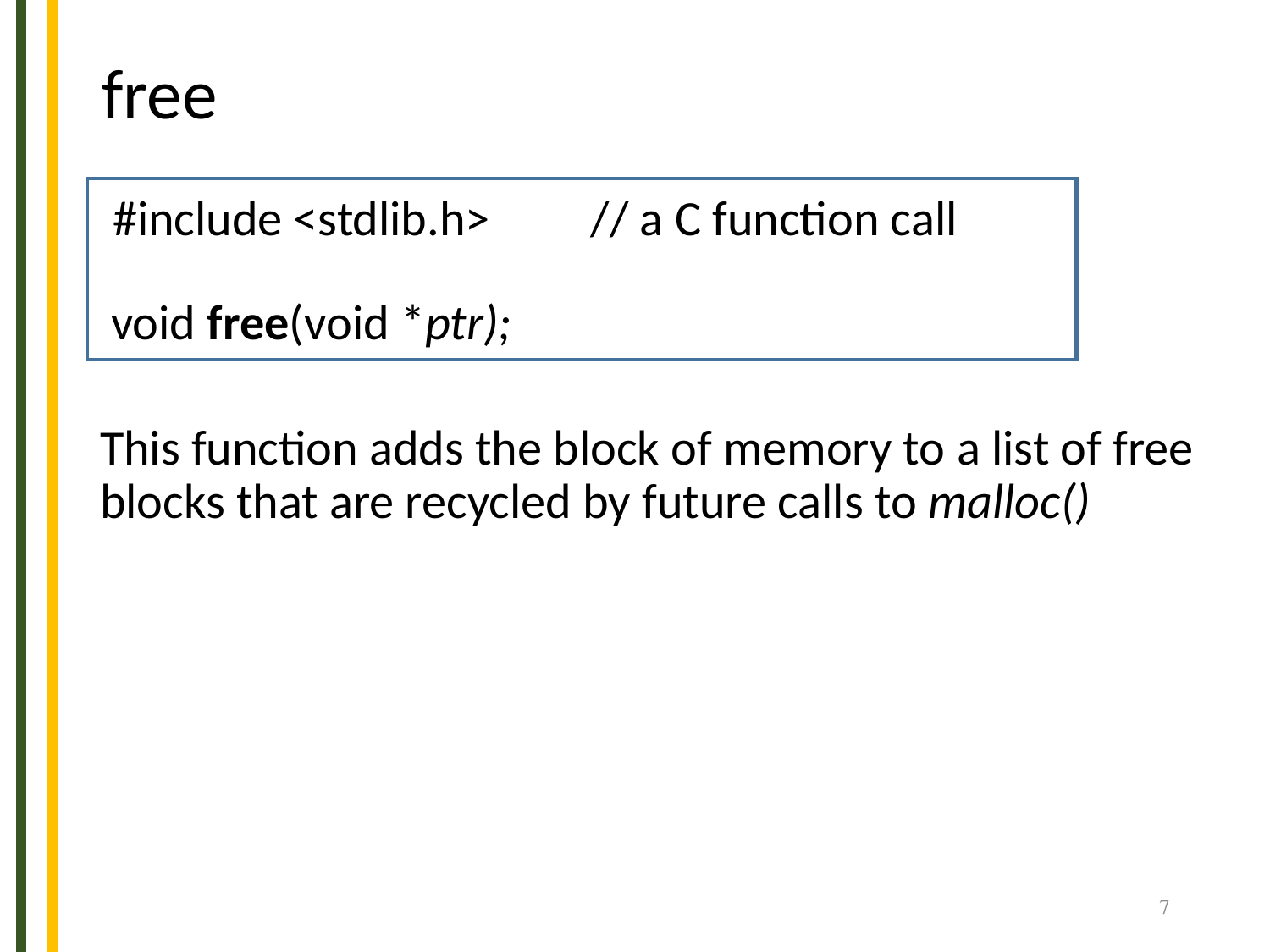

free

 #include <stdlib.h>         // a C function call

 void free(void *ptr);

This function adds the block of memory to a list of free blocks that are recycled by future calls to malloc()

7